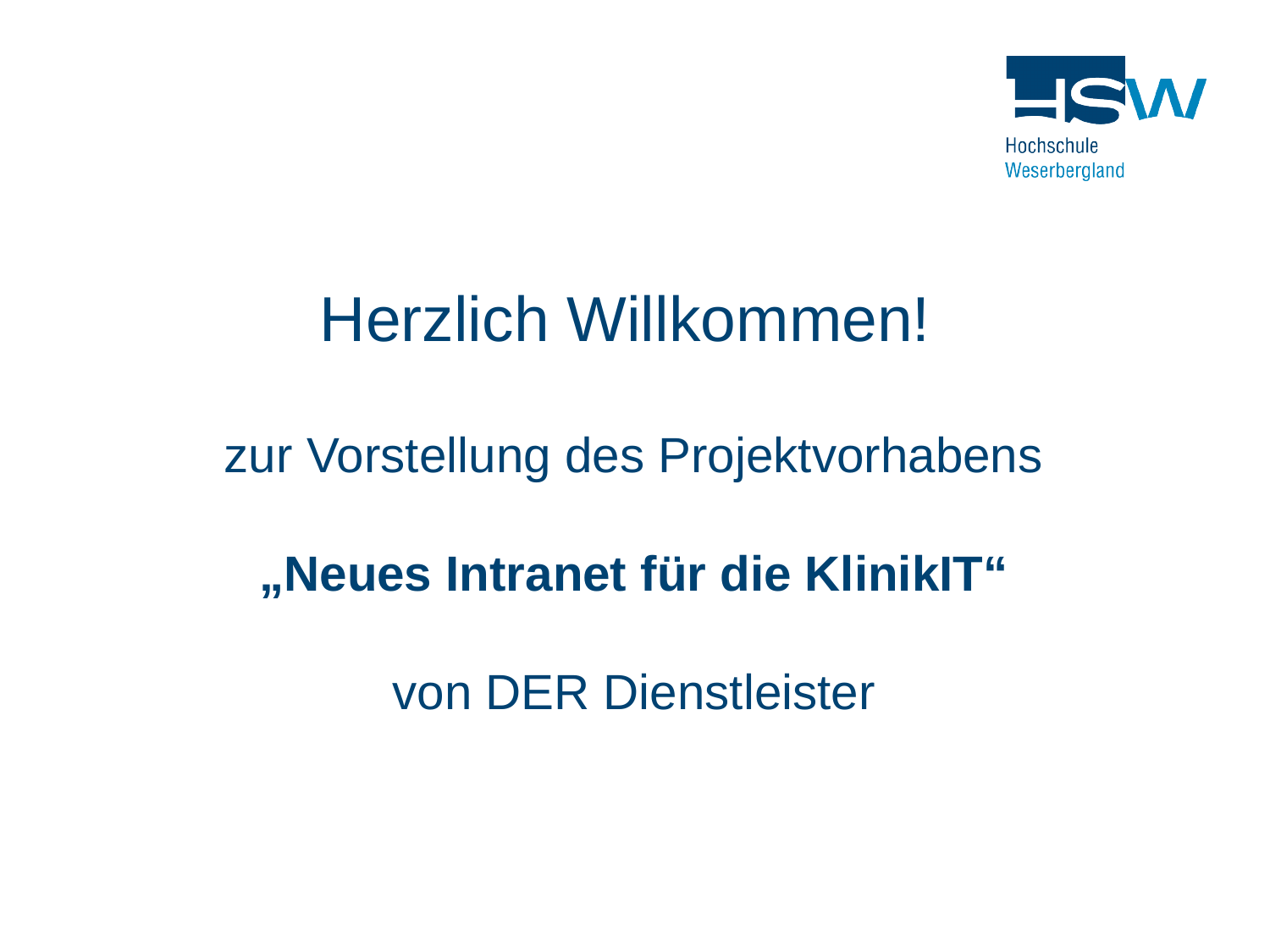

Herzlich Willkommen!
zur Vorstellung des Projektvorhabens
„Neues Intranet für die KlinikIT“
von DER Dienstleister